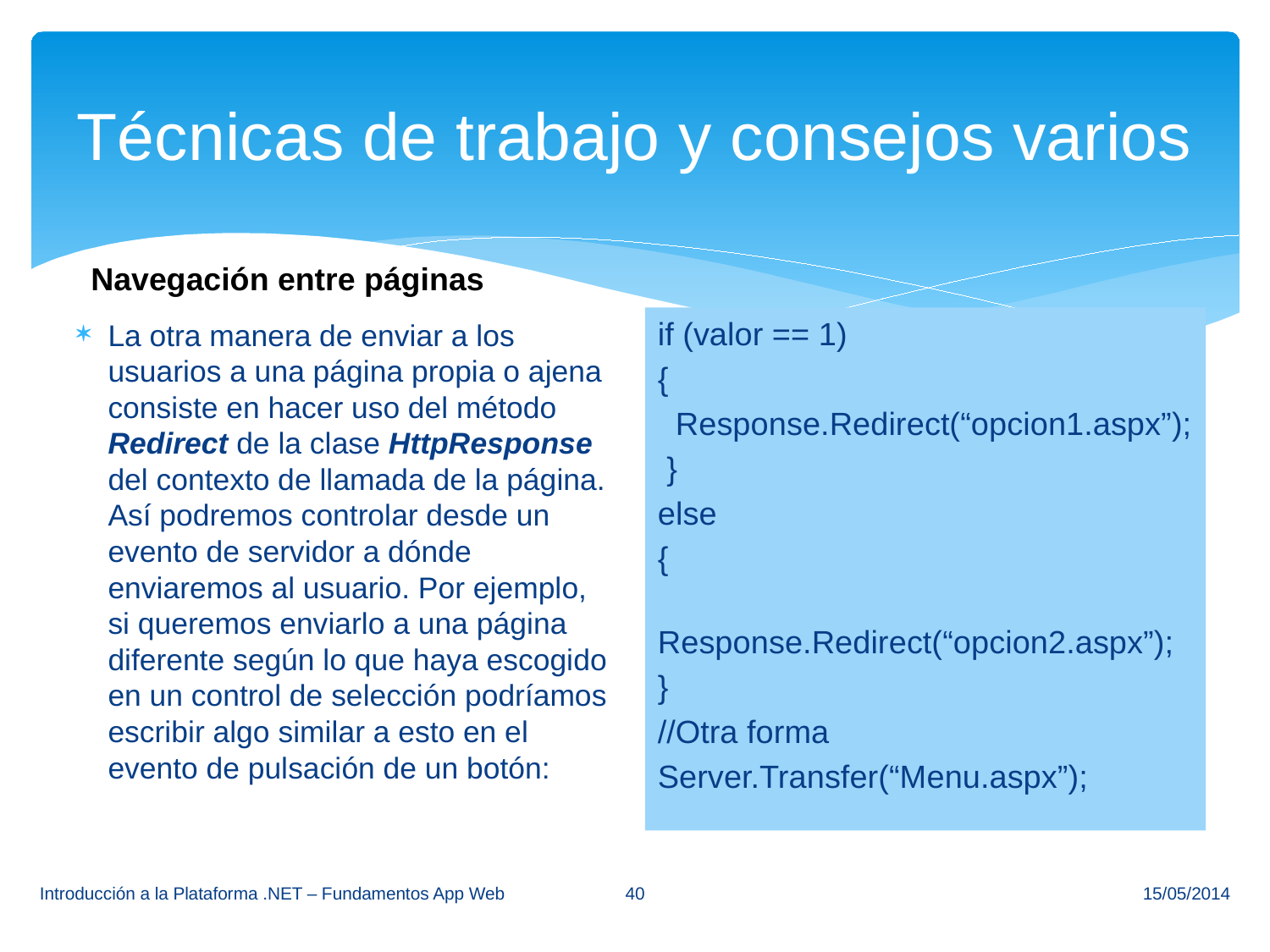

# Técnicas de trabajo y consejos varios
Navegación entre páginas
if (valor == 1)
{
  Response.Redirect(“opcion1.aspx”);
 }
else
{
   Response.Redirect(“opcion2.aspx”);
}
//Otra forma
Server.Transfer(“Menu.aspx”);
La otra manera de enviar a los usuarios a una página propia o ajena consiste en hacer uso del método Redirect de la clase HttpResponse del contexto de llamada de la página. Así podremos controlar desde un evento de servidor a dónde enviaremos al usuario. Por ejemplo, si queremos enviarlo a una página diferente según lo que haya escogido en un control de selección podríamos escribir algo similar a esto en el evento de pulsación de un botón:

40
Introducción a la Plataforma .NET – Fundamentos App Web
15/05/2014